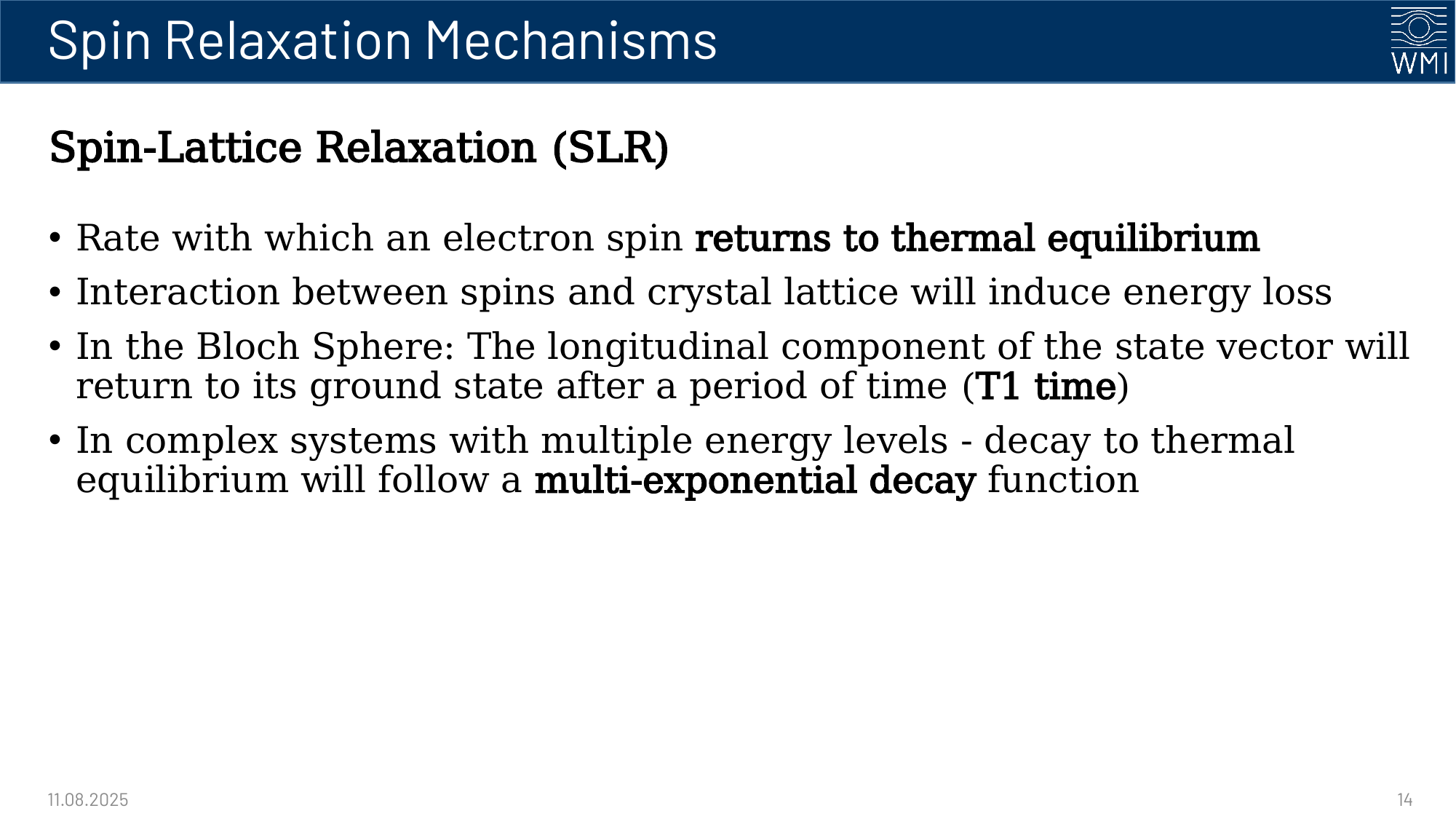

# Spin Relaxation Mechanisms
Spin-Lattice Relaxation (SLR)
Rate with which an electron spin returns to thermal equilibrium
Interaction between spins and crystal lattice will induce energy loss
In the Bloch Sphere: The longitudinal component of the state vector will return to its ground state after a period of time (T1 time)
In complex systems with multiple energy levels - decay to thermal equilibrium will follow a multi-exponential decay function

11.08.2025

14